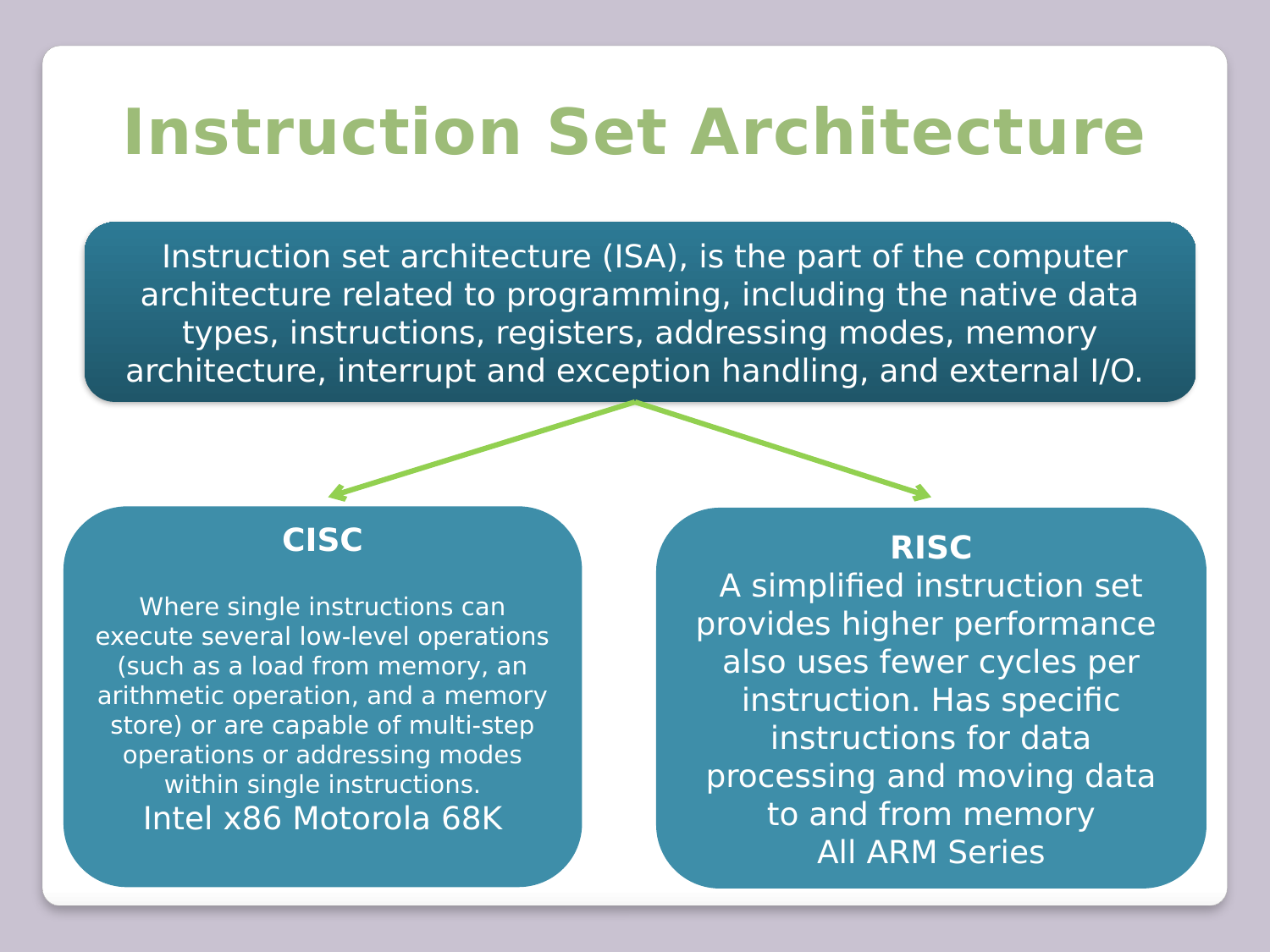

Instruction Set Architecture
 Instruction set architecture (ISA), is the part of the computer architecture related to programming, including the native data types, instructions, registers, addressing modes, memory architecture, interrupt and exception handling, and external I/O.
CISC

Where single instructions can execute several low-level operations (such as a load from memory, an arithmetic operation, and a memory store) or are capable of multi-step operations or addressing modes within single instructions.
Intel x86 Motorola 68K

RISC
A simplified instruction set provides higher performance  also uses fewer cycles per instruction. Has specific instructions for data processing and moving data to and from memory
All ARM Series